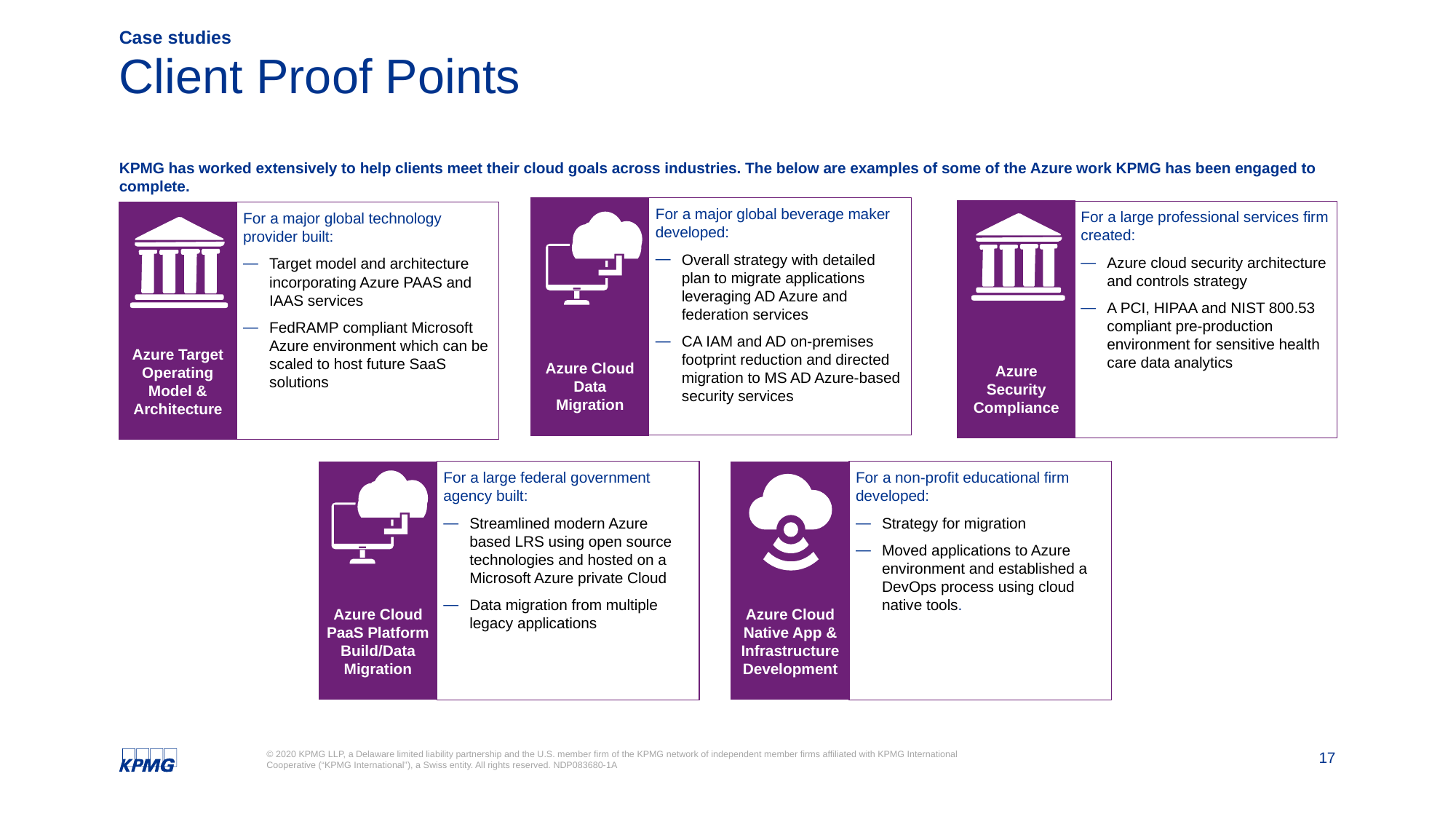

Case studies
# Client Proof Points
KPMG has worked extensively to help clients meet their cloud goals across industries. The below are examples of some of the Azure work KPMG has been engaged to complete.

Azure Cloud Data Migration
For a major global beverage maker developed:
Overall strategy with detailed plan to migrate applications leveraging AD Azure and federation services
CA IAM and AD on-premises footprint reduction and directed migration to MS AD Azure-based security services
Azure Security
Compliance
For a large professional services firm created:
Azure cloud security architecture and controls strategy
A PCI, HIPAA and NIST 800.53 compliant pre-production environment for sensitive health care data analytics
Azure Target Operating Model & Architecture
For a major global technology provider built:
Target model and architecture incorporating Azure PAAS and IAAS services
FedRAMP compliant Microsoft Azure environment which can be scaled to host future SaaS solutions

Azure Cloud PaaS Platform Build/Data Migration
For a large federal government agency built:
Streamlined modern Azure based LRS using open source technologies and hosted on a Microsoft Azure private Cloud
Data migration from multiple legacy applications
Azure Cloud Native App & Infrastructure Development
For a non-profit educational firm developed:
Strategy for migration
Moved applications to Azure environment and established a DevOps process using cloud native tools.